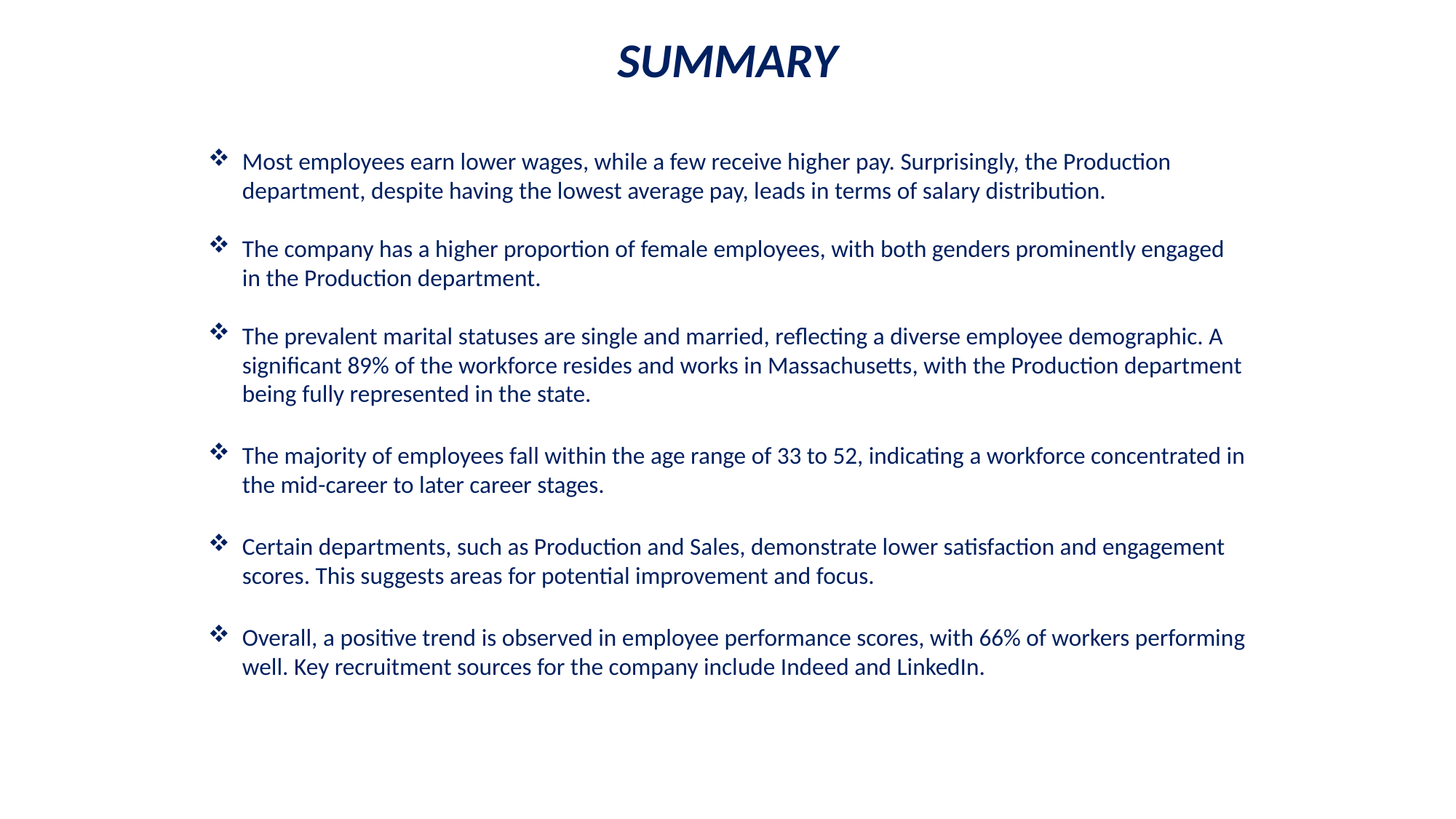

SUMMARY
Most employees earn lower wages, while a few receive higher pay. Surprisingly, the Production department, despite having the lowest average pay, leads in terms of salary distribution.

The company has a higher proportion of female employees, with both genders prominently engaged in the Production department.

The prevalent marital statuses are single and married, reflecting a diverse employee demographic. A significant 89% of the workforce resides and works in Massachusetts, with the Production department being fully represented in the state.

The majority of employees fall within the age range of 33 to 52, indicating a workforce concentrated in the mid-career to later career stages.

Certain departments, such as Production and Sales, demonstrate lower satisfaction and engagement scores. This suggests areas for potential improvement and focus.

Overall, a positive trend is observed in employee performance scores, with 66% of workers performing well. Key recruitment sources for the company include Indeed and LinkedIn.